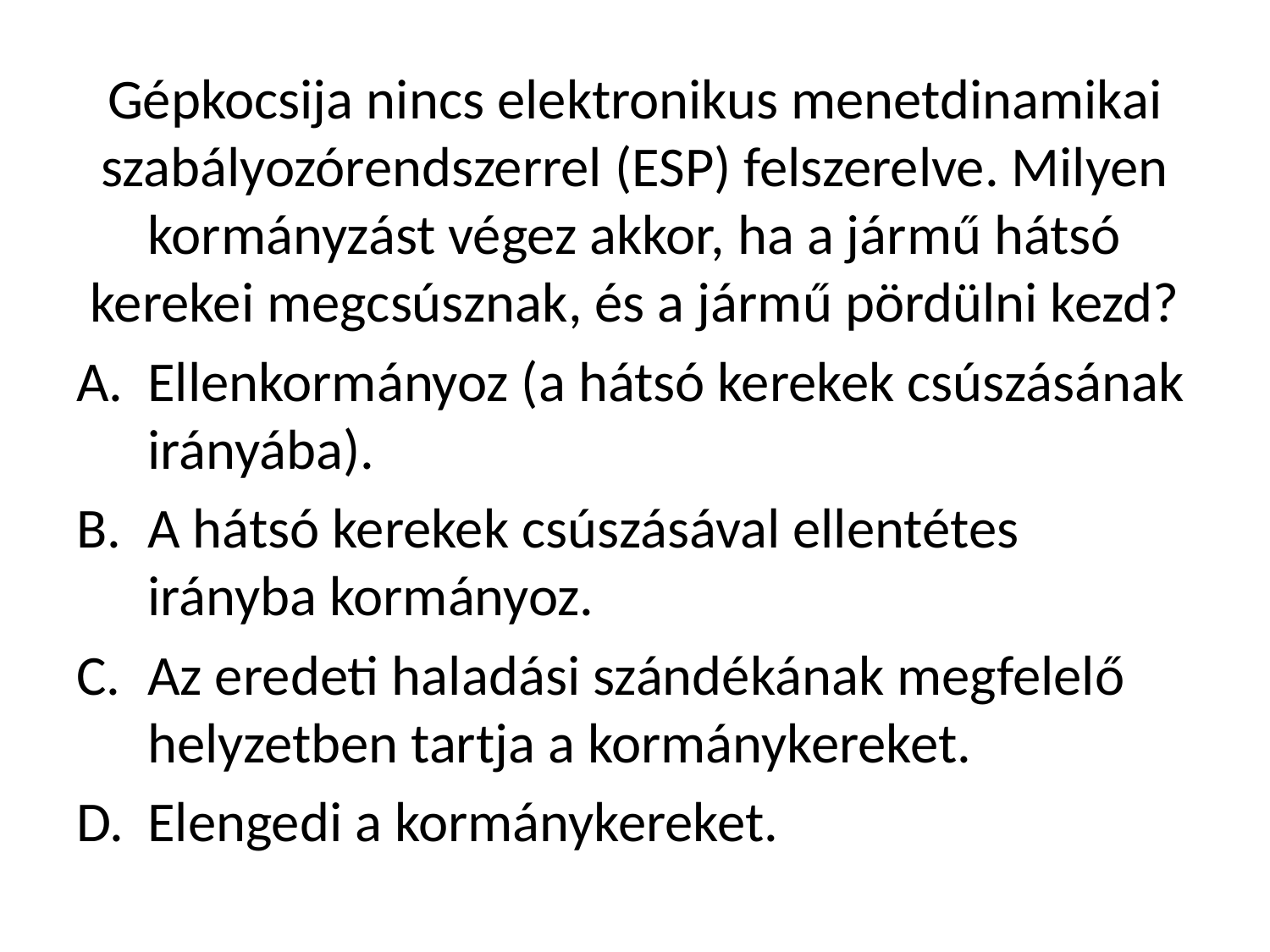

Gépkocsija nincs elektronikus menetdinamikai szabályozórendszerrel (ESP) felszerelve. Milyen kormányzást végez akkor, ha a jármű hátsó kerekei megcsúsznak, és a jármű pördülni kezd?
Ellenkormányoz (a hátsó kerekek csúszásának irányába).
A hátsó kerekek csúszásával ellentétes irányba kormányoz.
Az eredeti haladási szándékának megfelelő helyzetben tartja a kormánykereket.
Elengedi a kormánykereket.